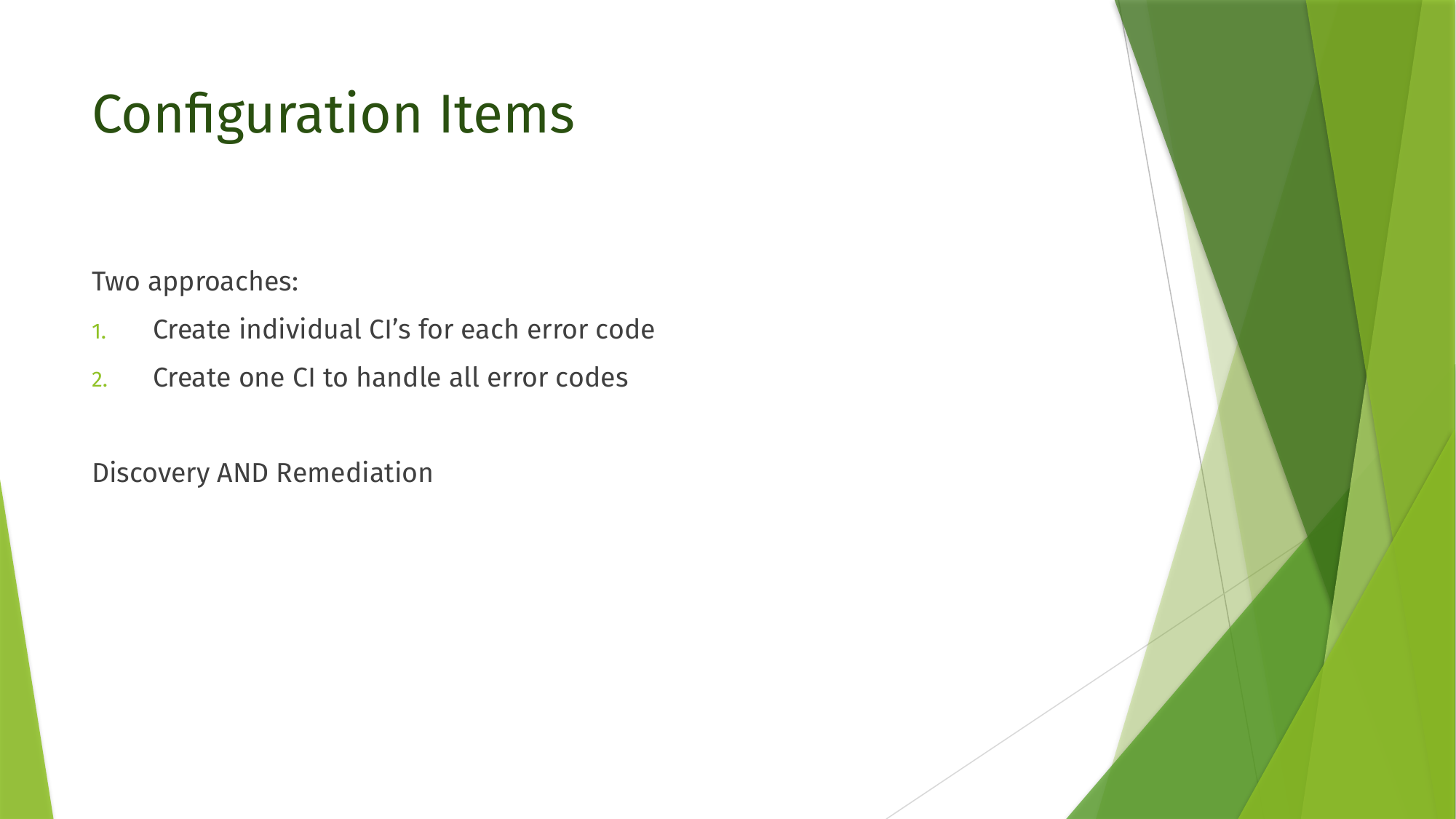

# Configuration Items
Two approaches:
Create individual CI’s for each error code
Create one CI to handle all error codes

Discovery AND Remediation